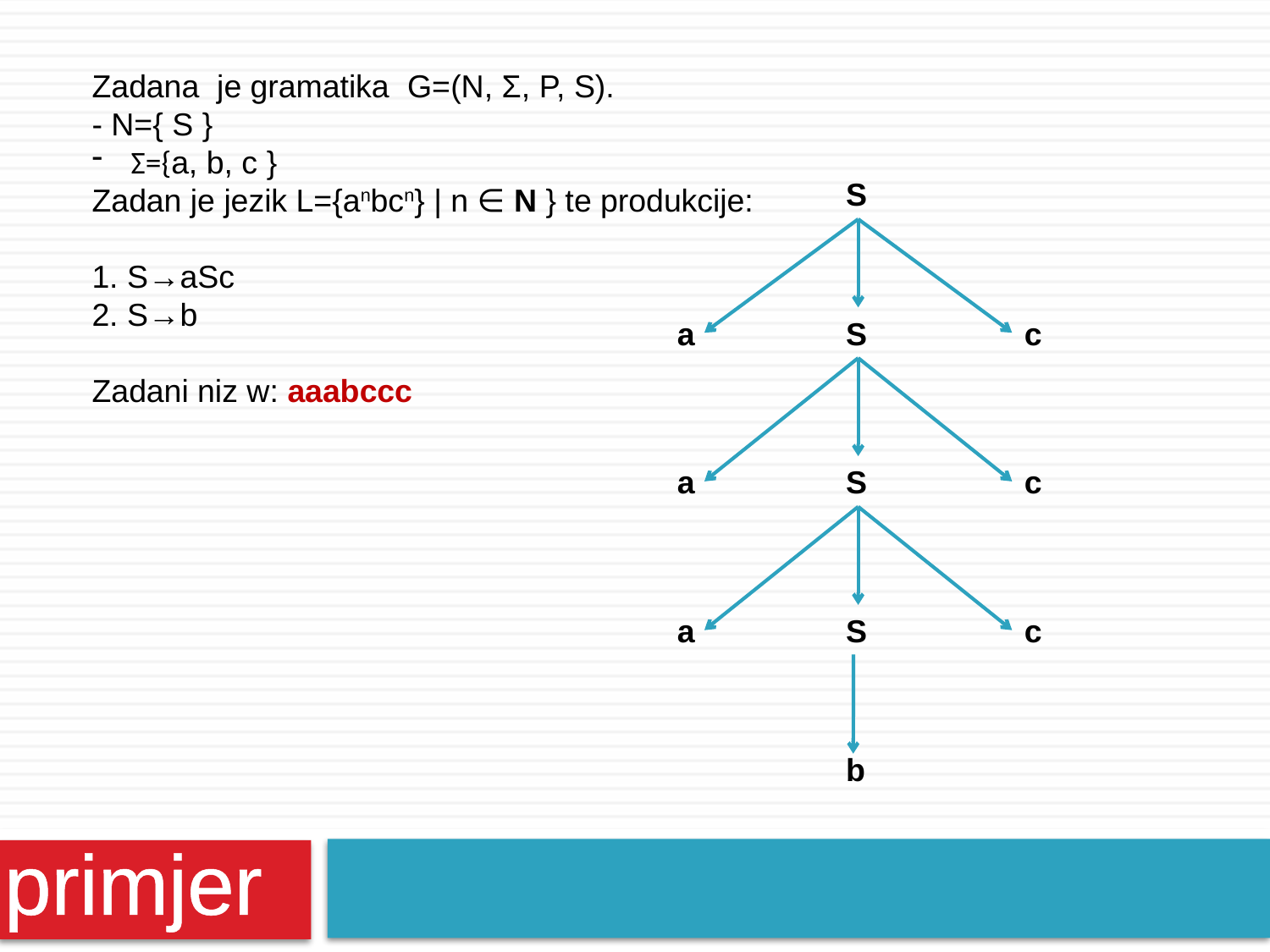

Zadana  je gramatika  G=(N, Σ, P, S).
- N={ S }
 Σ={a, b, c }
Zadan je jezik L={anbcn} | n ∈ N } te produkcije:

1. S→aSc
2. S→b

Zadani niz w: aaabccc
S
a
S
c
a
S
c
a
S
c

b
primjer